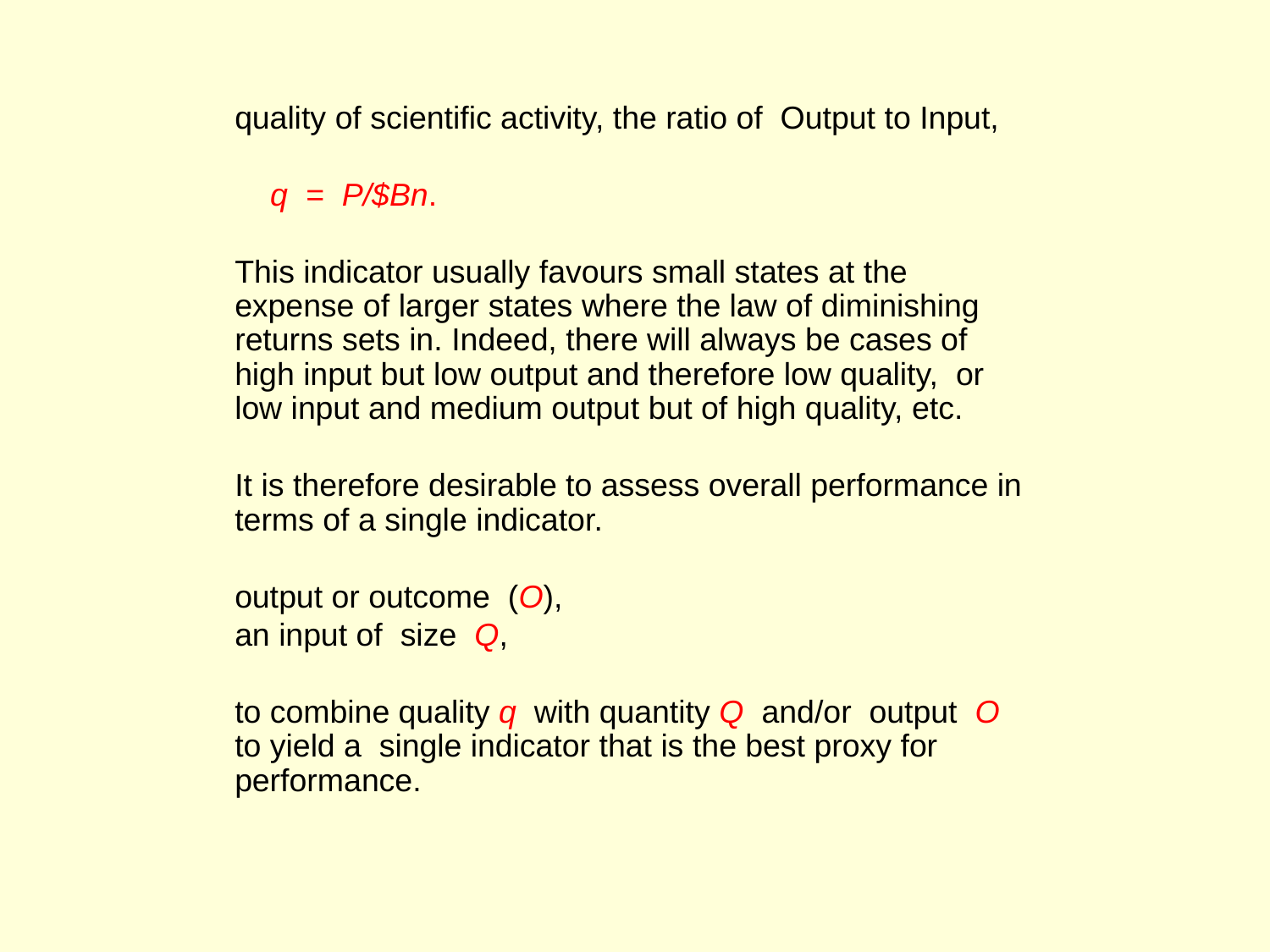

quality of scientific activity, the ratio of  Output to Input,

    q  =  P/$Bn.

This indicator usually favours small states at the expense of larger states where the law of diminishing returns sets in. Indeed, there will always be cases of high input but low output and therefore low quality,  or  low input and medium output but of high quality, etc.

It is therefore desirable to assess overall performance in terms of a single indicator.

output or outcome  (O),
an input of  size  Q,

to combine quality q  with quantity Q  and/or  output  O   to yield a  single indicator that is the best proxy for performance.